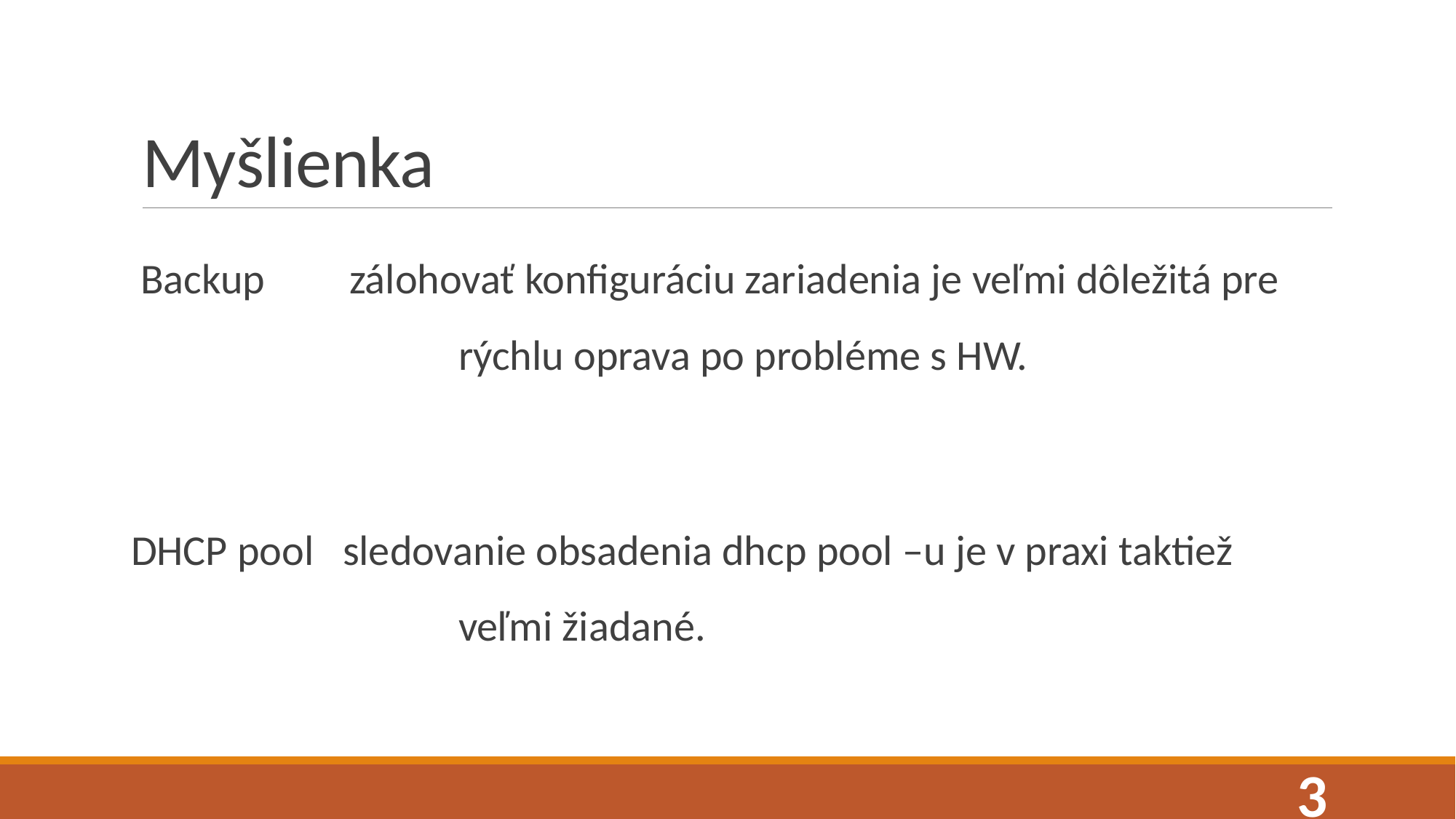

# Myšlienka
 Backup 	zálohovať konfiguráciu zariadenia je veľmi dôležitá pre 			rýchlu oprava po probléme s HW.

DHCP pool   sledovanie obsadenia dhcp pool –u je v praxi taktiež 			veľmi žiadané.
3